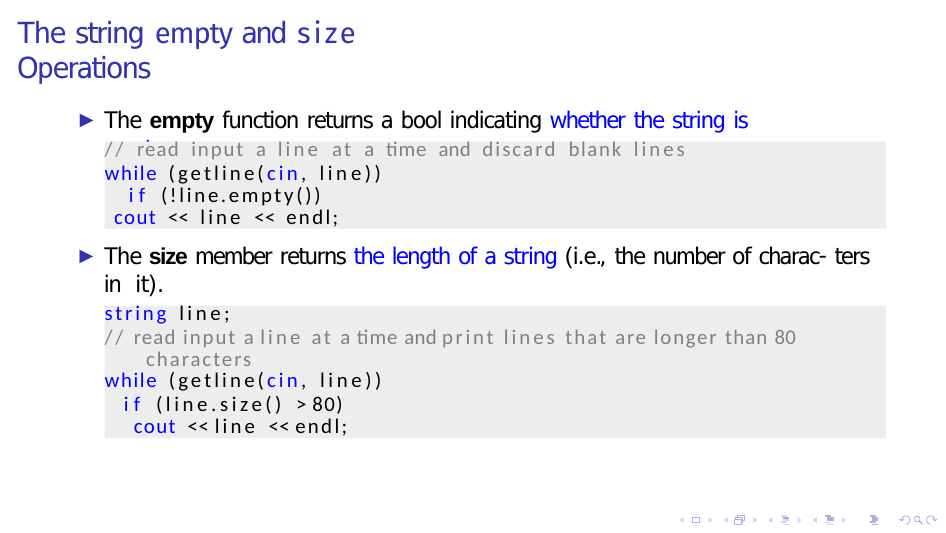

# The string empty and size Operations
The empty function returns a bool indicating whether the string is empty.
// read input a line at a time and  discard blank lines
while (getline(cin, line))  if (!line.empty())
cout <<  line <<  endl;
The size member returns the length of a string (i.e., the number of charac- ters in  it).
string line;
// read input a line at a time and print lines that are longer than 80  characters
while (getline(cin, line))
if (line.size() > 80)  cout << line << endl;